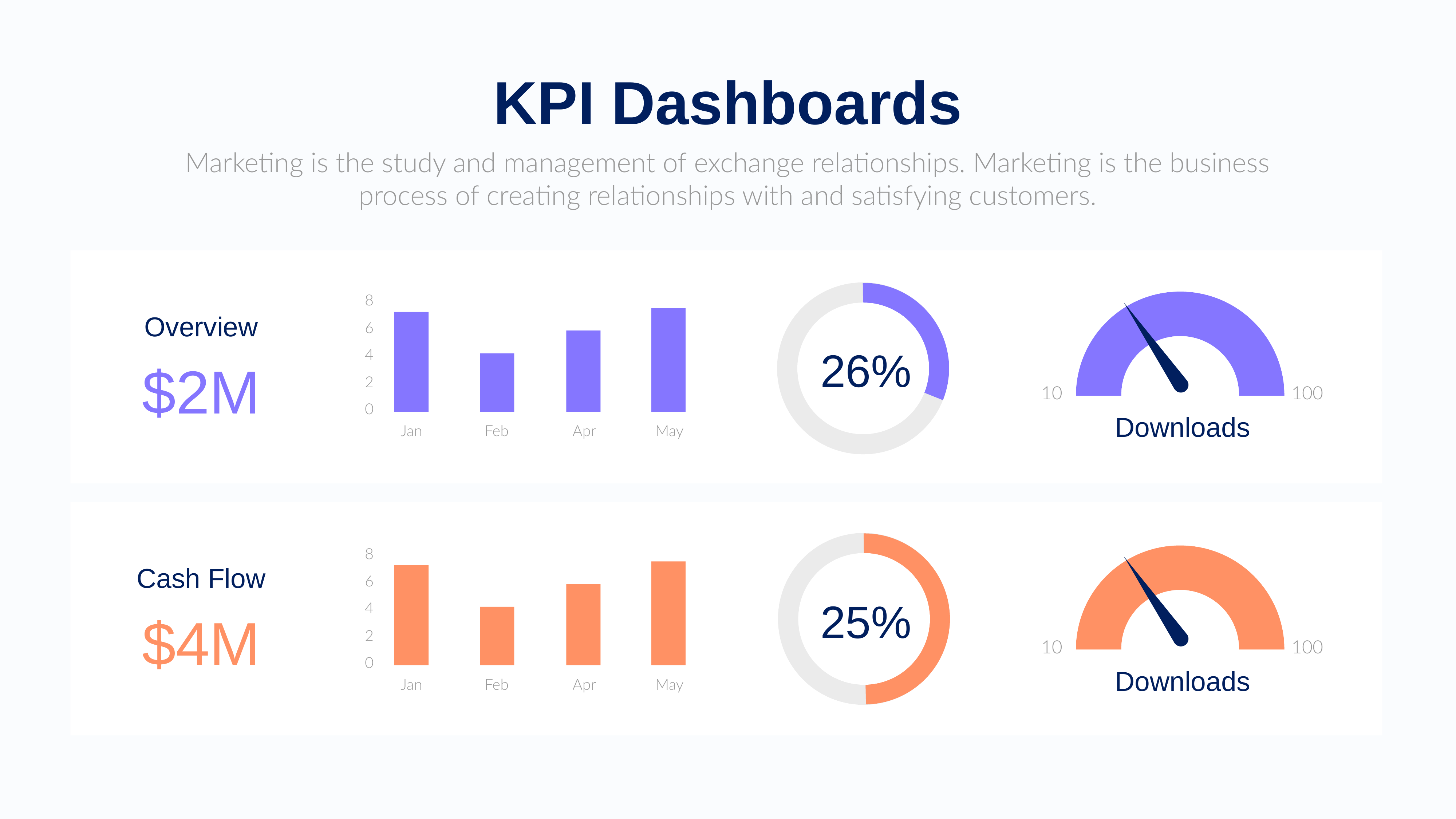

KPI Dashboards
Marketing is the study and management of exchange relationships. Marketing is the business process of creating relationships with and satisfying customers.

8
6
4
2
0

Jan
Feb
Apr
May

10
100
Downloads
Overview
$2M
26%

8
6
4
2
0

Jan
Feb
Apr
May

10
100
Downloads
Cash Flow
$4M
25%